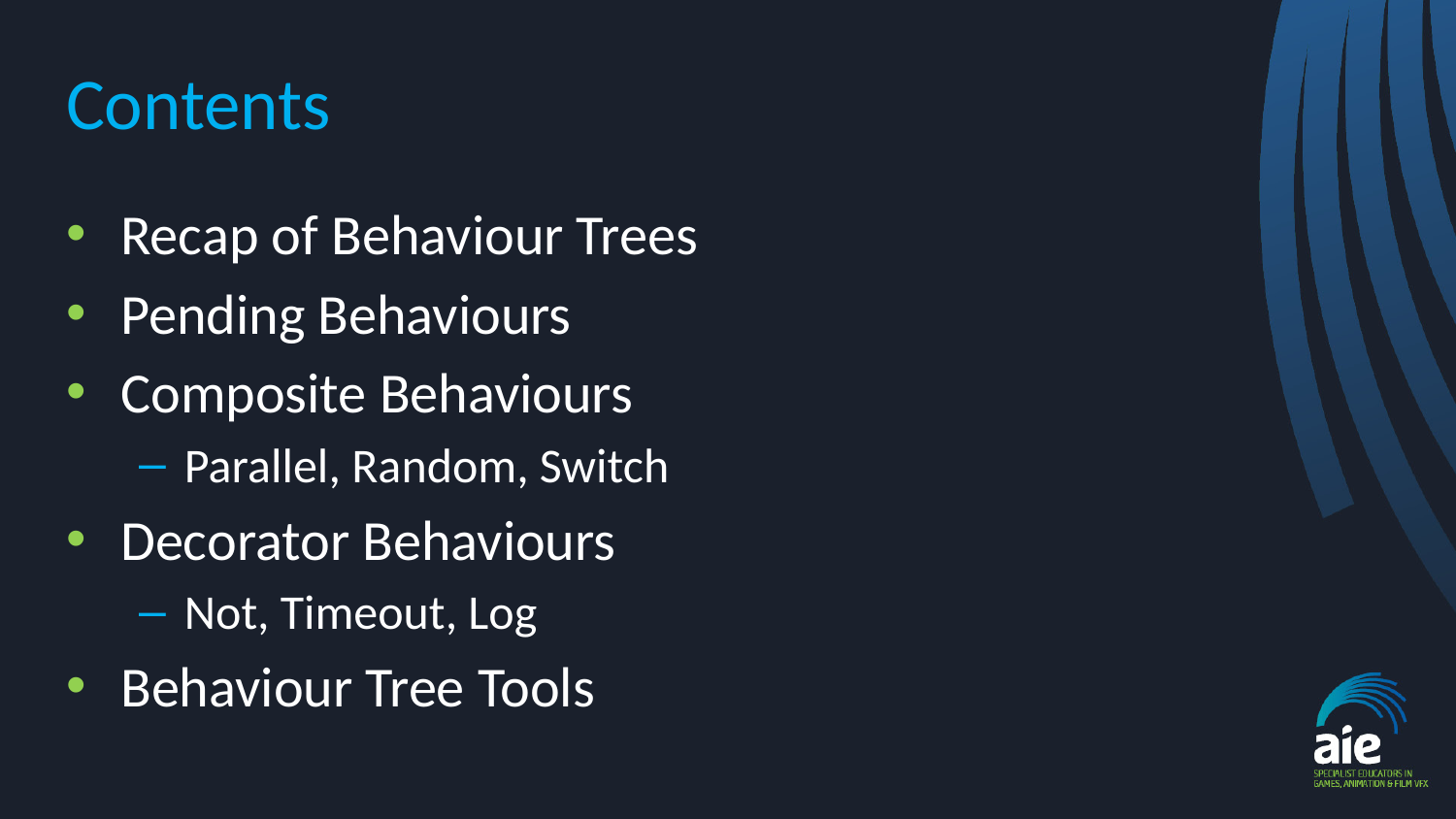

# Contents
Recap of Behaviour Trees
Pending Behaviours
Composite Behaviours
Parallel, Random, Switch
Decorator Behaviours
Not, Timeout, Log
Behaviour Tree Tools